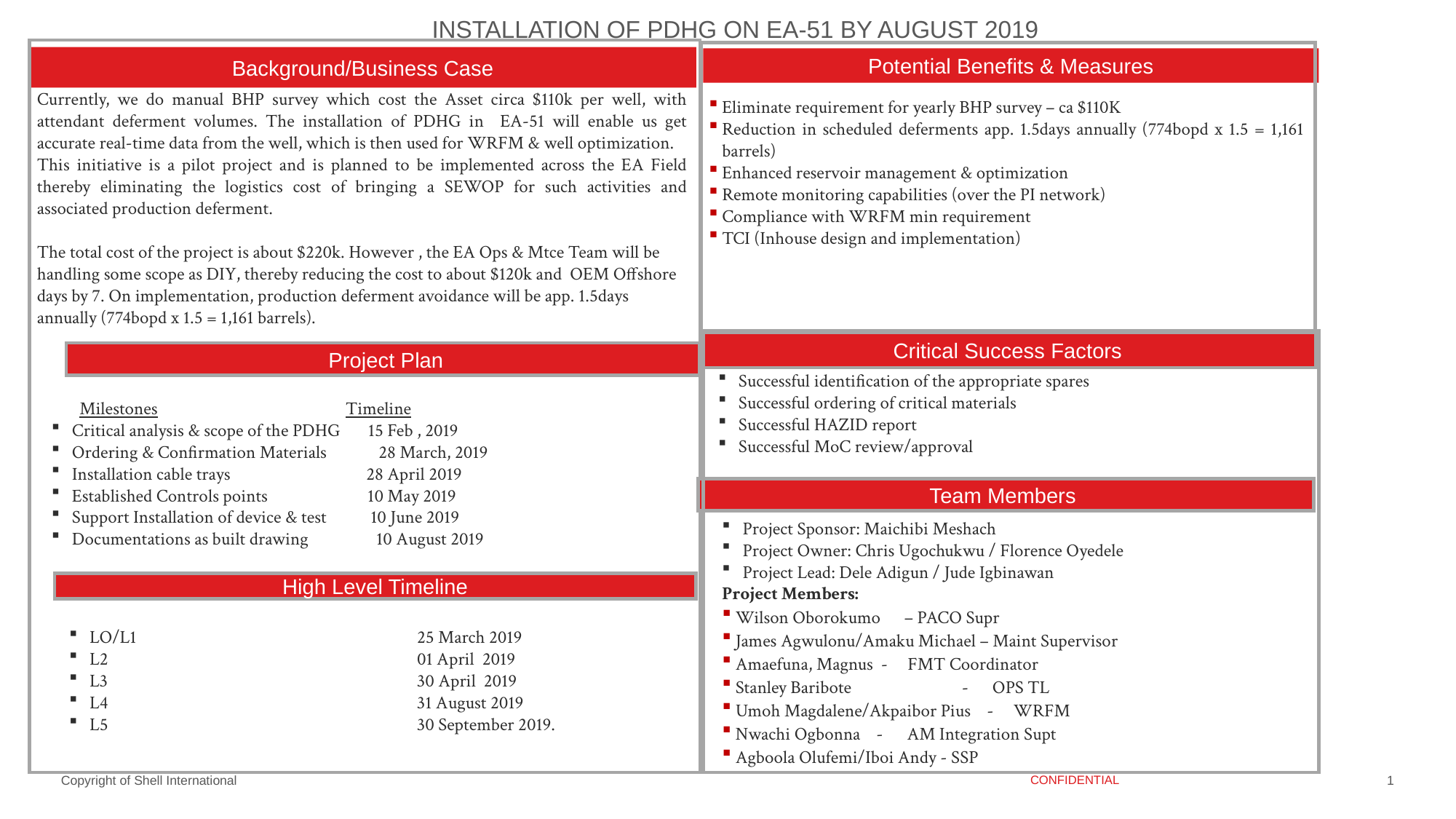

# INSTALLATION OF PDHG ON EA-51 BY AUGUST 2019

Background/Business Case
Potential Benefits & Measures
Currently, we do manual BHP survey which cost the Asset circa $110k per well, with attendant deferment volumes. The installation of PDHG in  EA-51 will enable us get accurate real-time data from the well, which is then used for WRFM & well optimization.
This initiative is a pilot project and is planned to be implemented across the EA Field thereby eliminating the logistics cost of bringing a SEWOP for such activities and associated production deferment.

The total cost of the project is about $220k. However , the EA Ops & Mtce Team will be handling some scope as DIY, thereby reducing the cost to about $120k and  OEM Offshore days by 7. On implementation, production deferment avoidance will be app. 1.5days annually (774bopd x 1.5 = 1,161 barrels).
Eliminate requirement for yearly BHP survey – ca $110K
Reduction in scheduled deferments app. 1.5days annually (774bopd x 1.5 = 1,161 barrels)
Enhanced reservoir management & optimization
Remote monitoring capabilities (over the PI network)
Compliance with WRFM min requirement
TCI (Inhouse design and implementation)

Critical Success Factors
 Project Plan
       Milestones                                               Timeline
Critical analysis & scope of the PDHG       15 Feb , 2019
Ordering & Confirmation Materials             28 March, 2019
Installation cable trays                                  28 April 2019
Established Controls points                         10 May 2019
Support Installation of device & test           10 June 2019
Documentations as built drawing                 10 August 2019
Team Members

Successful identification of the appropriate spares
Successful ordering of critical materials
Successful HAZID report
Successful MoC review/approval
Project Sponsor: Maichibi Meshach
Project Owner: Chris Ugochukwu / Florence Oyedele
Project Lead: Dele Adigun / Jude Igbinawan
Project Members:
Wilson Oborokumo      – PACO Supr
James Agwulonu/Amaku Michael – Maint Supervisor
Amaefuna, Magnus  -     FMT Coordinator
Stanley Baribote	  -      OPS TL
Umoh Magdalene/Akpaibor Pius    -     WRFM
Nwachi Ogbonna    -      AM Integration Supt
Agboola Olufemi/Iboi Andy - SSP

High Level Timeline
LO/L1			25 March 2019
L2			01 April  2019
L3 			30 April  2019
L4 			31 August 2019
L5 			30 September 2019.
1